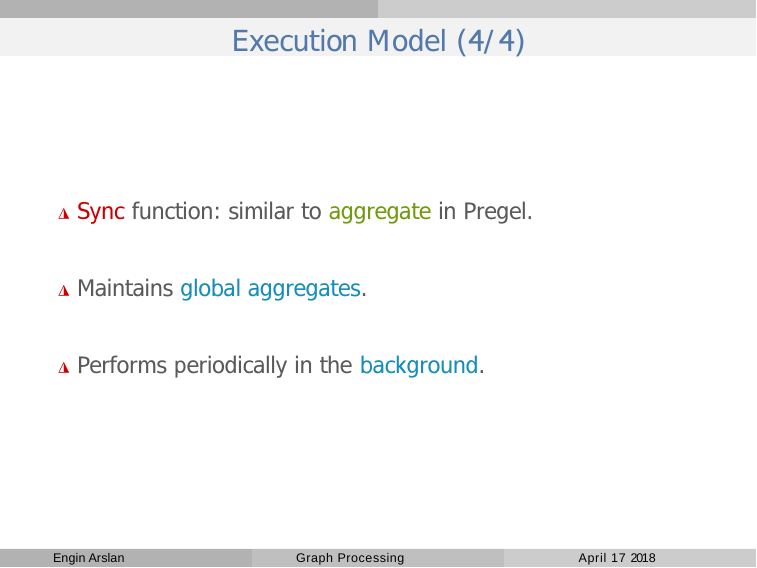

# Execution Model (4/4)
◮  Sync function: similar to aggregate in Pregel.

◮  Maintains global aggregates.

◮  Performs periodically in the background.

Engin Arslan
Graph Processing
April 17 2018